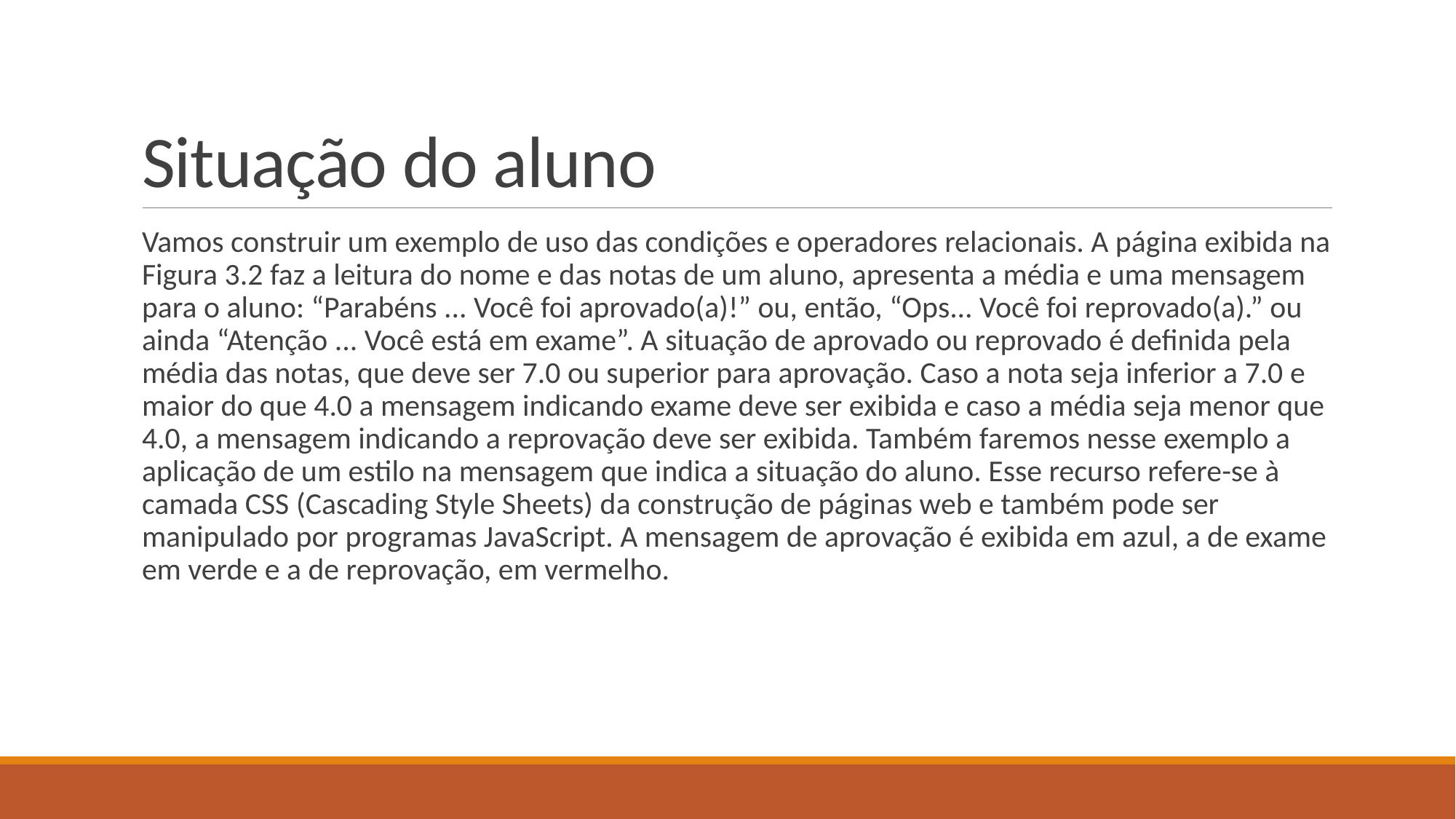

# Situação do aluno
Vamos construir um exemplo de uso das condições e operadores relacionais. A página exibida na Figura 3.2 faz a leitura do nome e das notas de um aluno, apresenta a média e uma mensagem para o aluno: “Parabéns ... Você foi aprovado(a)!” ou, então, “Ops... Você foi reprovado(a).” ou ainda “Atenção ... Você está em exame”. A situação de aprovado ou reprovado é definida pela média das notas, que deve ser 7.0 ou superior para aprovação. Caso a nota seja inferior a 7.0 e maior do que 4.0 a mensagem indicando exame deve ser exibida e caso a média seja menor que 4.0, a mensagem indicando a reprovação deve ser exibida. Também faremos nesse exemplo a aplicação de um estilo na mensagem que indica a situação do aluno. Esse recurso refere-se à camada CSS (Cascading Style Sheets) da construção de páginas web e também pode ser manipulado por programas JavaScript. A mensagem de aprovação é exibida em azul, a de exame em verde e a de reprovação, em vermelho.